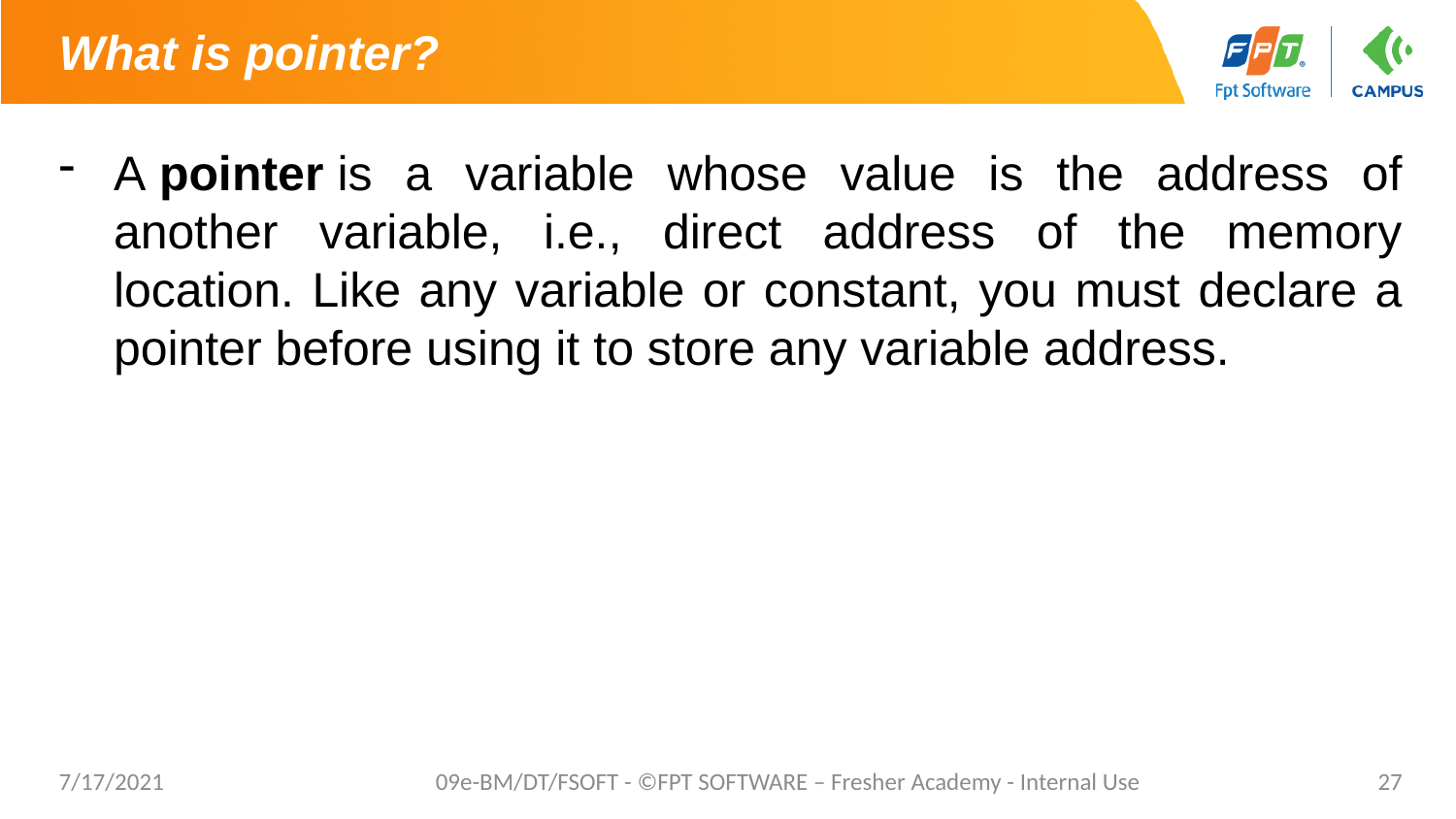

# What is pointer?
A pointer is a variable whose value is the address of another variable, i.e., direct address of the memory location. Like any variable or constant, you must declare a pointer before using it to store any variable address.

7/17/2021
09e-BM/DT/FSOFT - ©FPT SOFTWARE – Fresher Academy - Internal Use
27